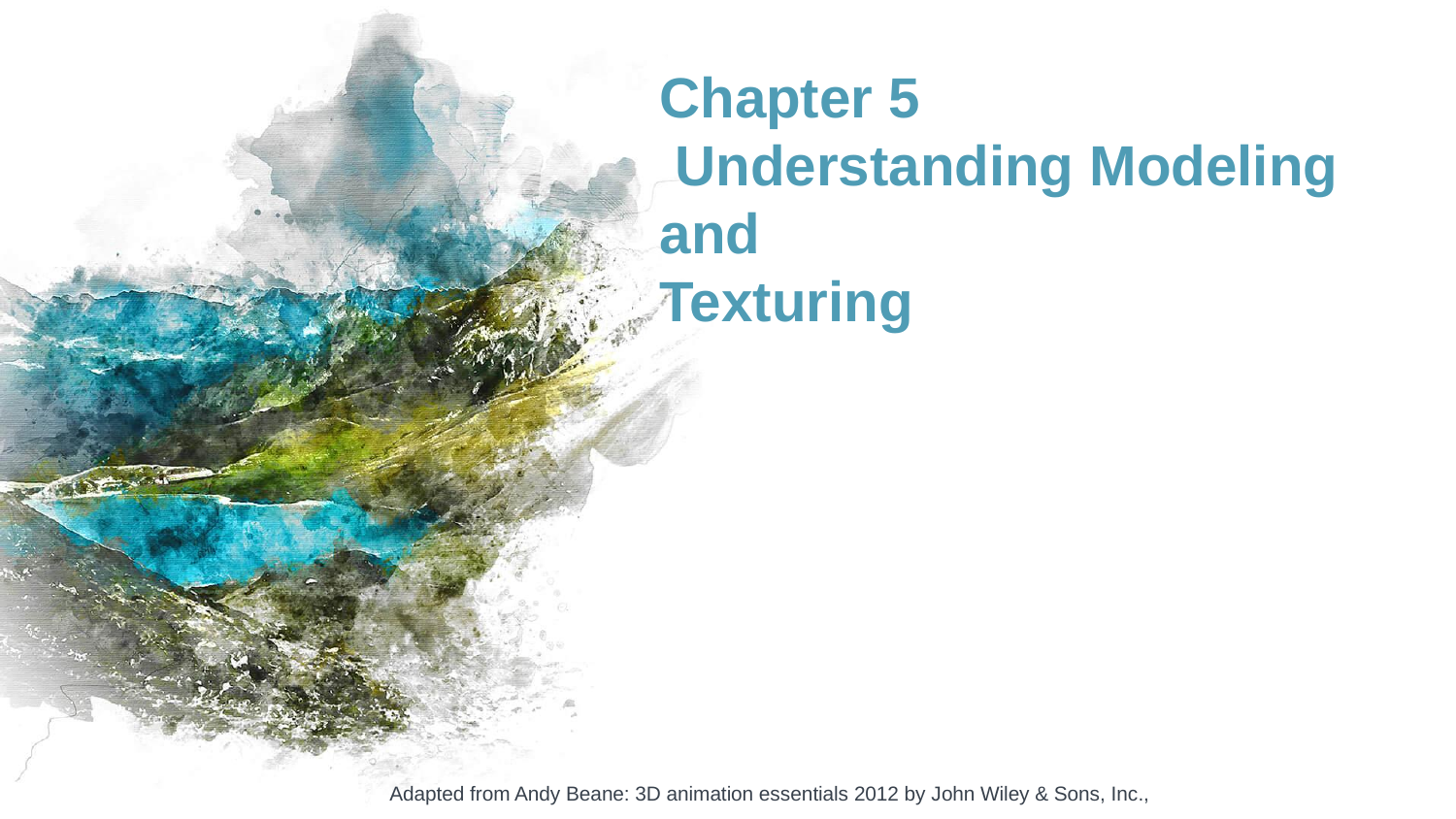

Chapter 5
 Understanding Modeling and
Texturing
Adapted from Andy Beane: 3D animation essentials 2012 by John Wiley & Sons, Inc.,